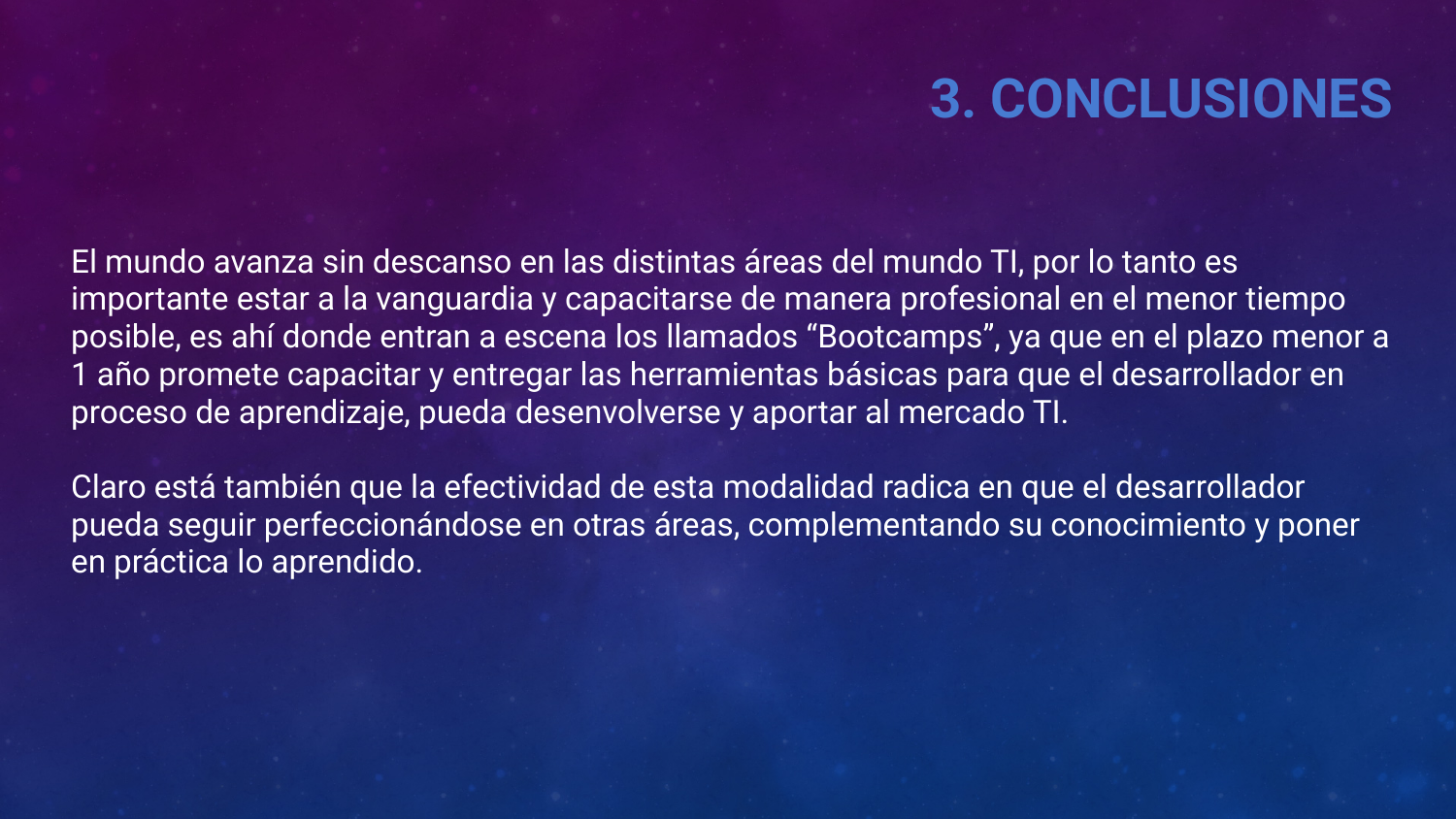

# 3. Conclusiones
El mundo avanza sin descanso en las distintas áreas del mundo TI, por lo tanto es importante estar a la vanguardia y capacitarse de manera profesional en el menor tiempo posible, es ahí donde entran a escena los llamados “Bootcamps”, ya que en el plazo menor a 1 año promete capacitar y entregar las herramientas básicas para que el desarrollador en proceso de aprendizaje, pueda desenvolverse y aportar al mercado TI.

Claro está también que la efectividad de esta modalidad radica en que el desarrollador pueda seguir perfeccionándose en otras áreas, complementando su conocimiento y poner en práctica lo aprendido.